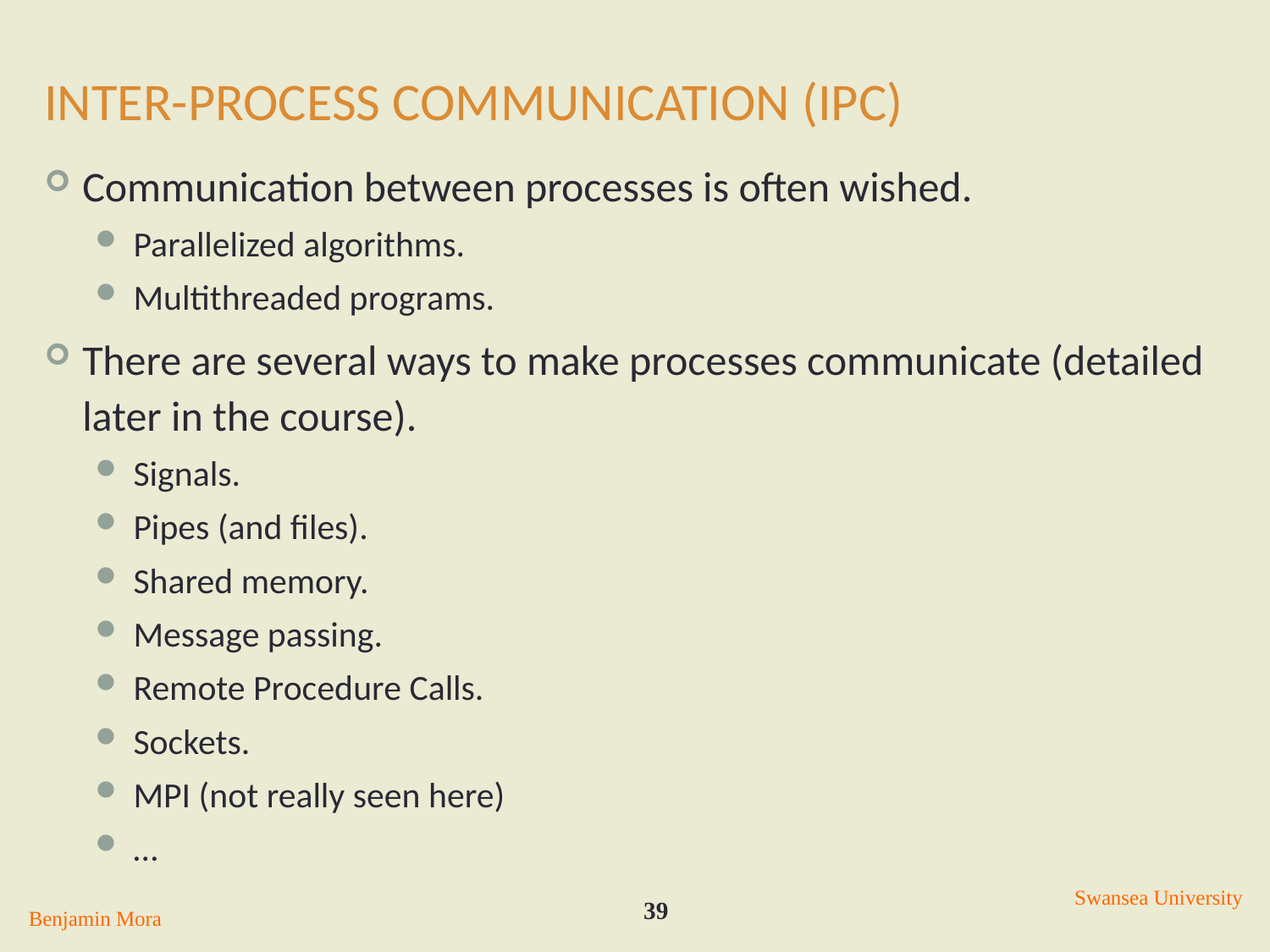

# Inter-Process Communication (IPC)
Communication between processes is often wished.
Parallelized algorithms.
Multithreaded programs.
There are several ways to make processes communicate (detailed later in the course).
Signals.
Pipes (and files).
Shared memory.
Message passing.
Remote Procedure Calls.
Sockets.
MPI (not really seen here)
…
Swansea University
39
Benjamin Mora